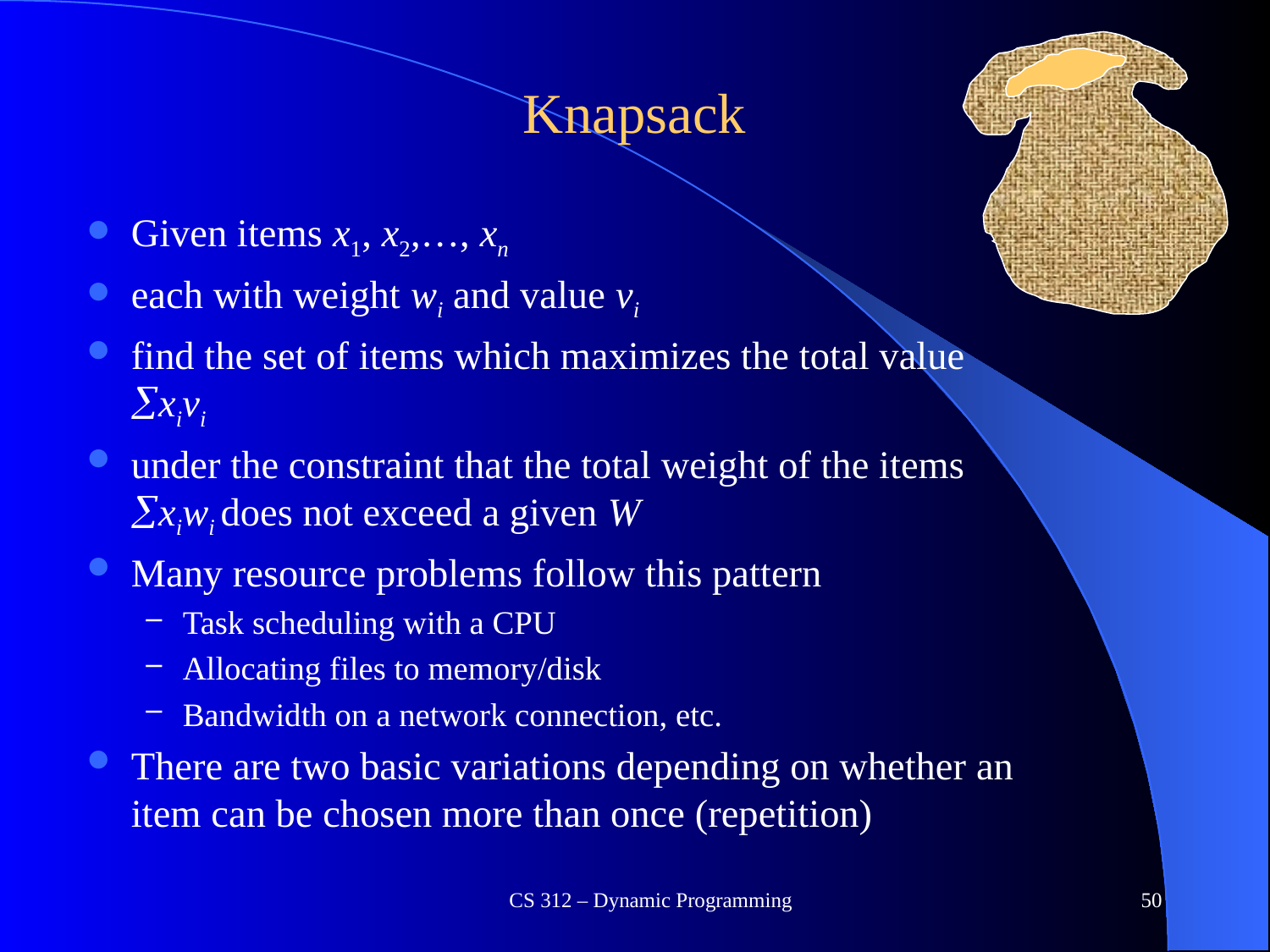

# Knapsack
Given items x1, x2,…, xn
each with weight wi and value vi
find the set of items which maximizes the total value ∑xivi
under the constraint that the total weight of the items ∑xiwi does not exceed a given W
Many resource problems follow this pattern
Task scheduling with a CPU
Allocating files to memory/disk
Bandwidth on a network connection, etc.
There are two basic variations depending on whether an item can be chosen more than once (repetition)
CS 312 – Dynamic Programming
50